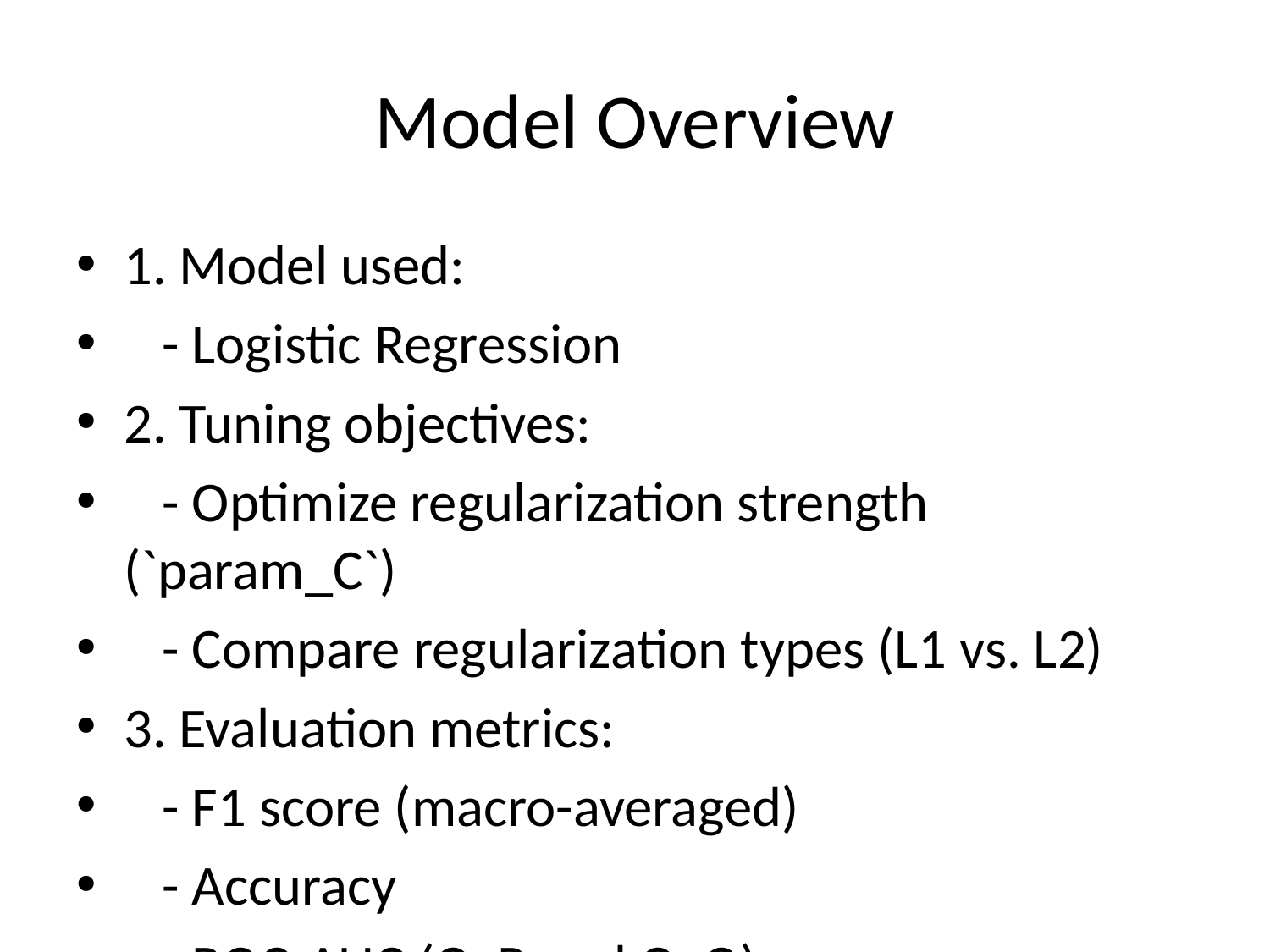

# Model Overview
1. Model used:
   - Logistic Regression
2. Tuning objectives:
   - Optimize regularization strength (`param_C`)
   - Compare regularization types (L1 vs. L2)
3. Evaluation metrics:
   - F1 score (macro-averaged)
   - Accuracy
   - ROC-AUC (OvR and OvO)